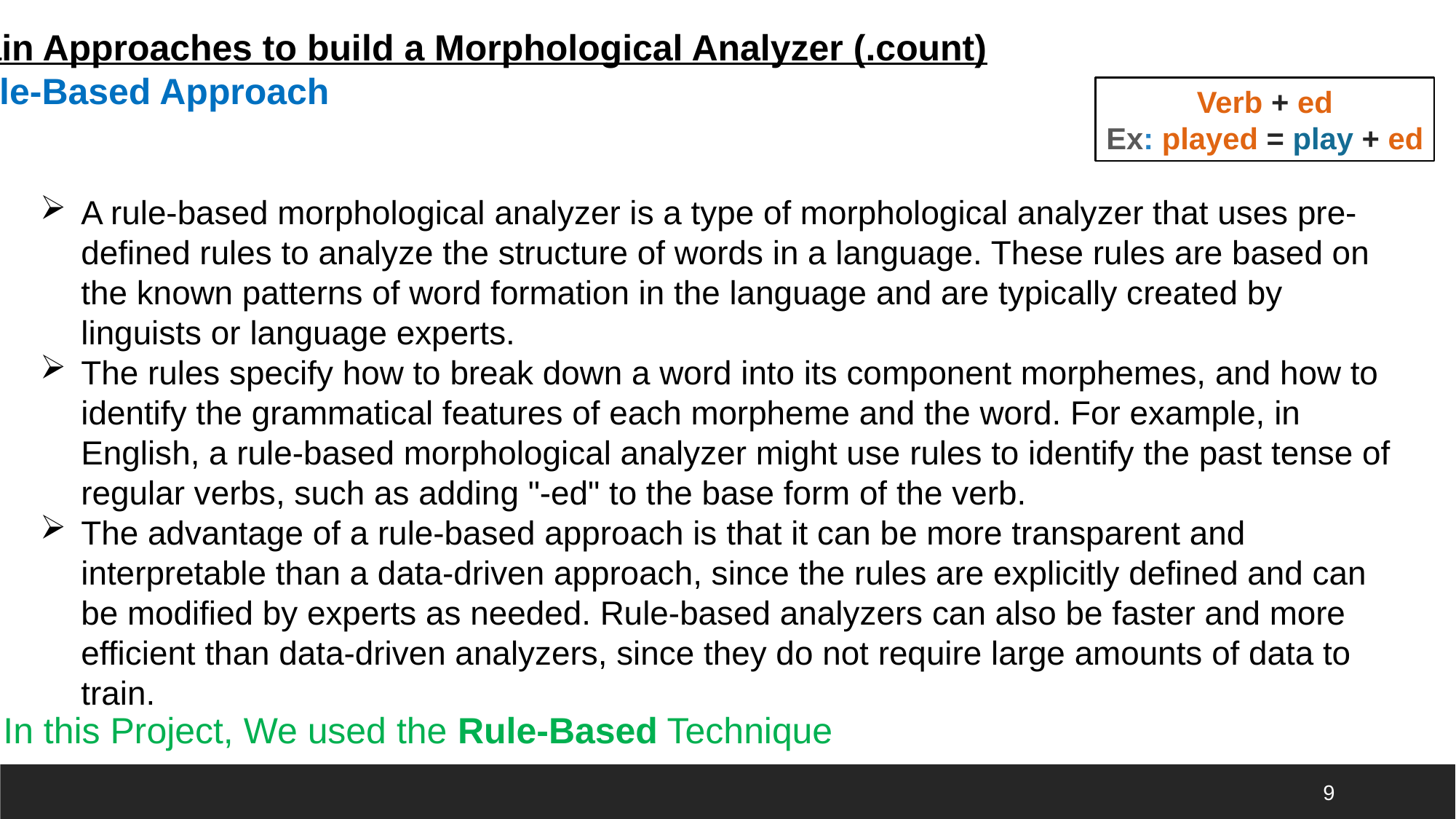

Main Approaches to build a Morphological Analyzer (.count)
Rule-Based Approach
Verb + ed
Ex: played = play + ed
A rule-based morphological analyzer is a type of morphological analyzer that uses pre-defined rules to analyze the structure of words in a language. These rules are based on the known patterns of word formation in the language and are typically created by linguists or language experts.
The rules specify how to break down a word into its component morphemes, and how to identify the grammatical features of each morpheme and the word. For example, in English, a rule-based morphological analyzer might use rules to identify the past tense of regular verbs, such as adding "-ed" to the base form of the verb.
The advantage of a rule-based approach is that it can be more transparent and interpretable than a data-driven approach, since the rules are explicitly defined and can be modified by experts as needed. Rule-based analyzers can also be faster and more efficient than data-driven analyzers, since they do not require large amounts of data to train.
In this Project, We used the Rule-Based Technique
9